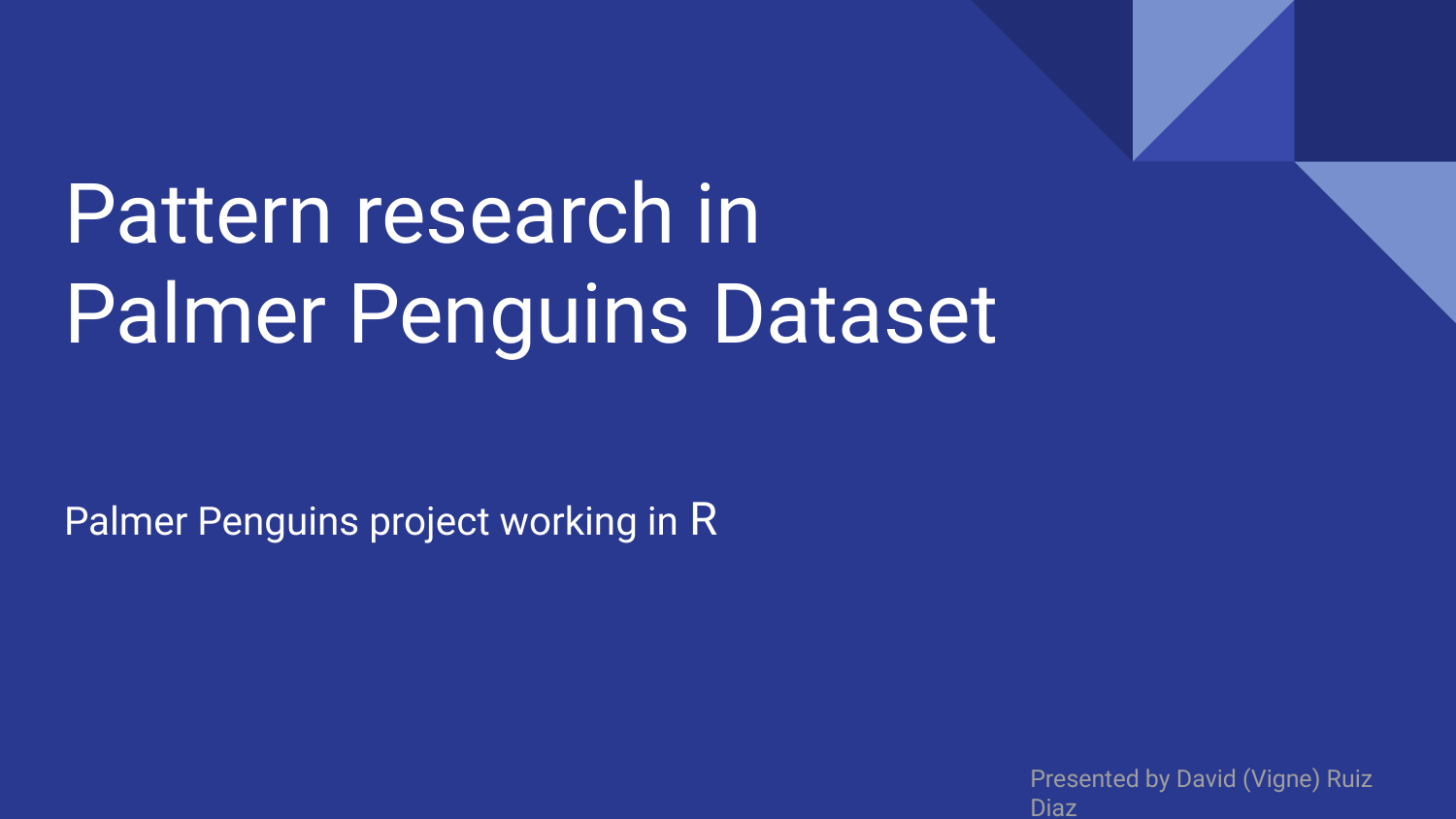

# Pattern research in Palmer Penguins Dataset
Palmer Penguins project working in R

Presented by David (Vigne) Ruiz Diaz